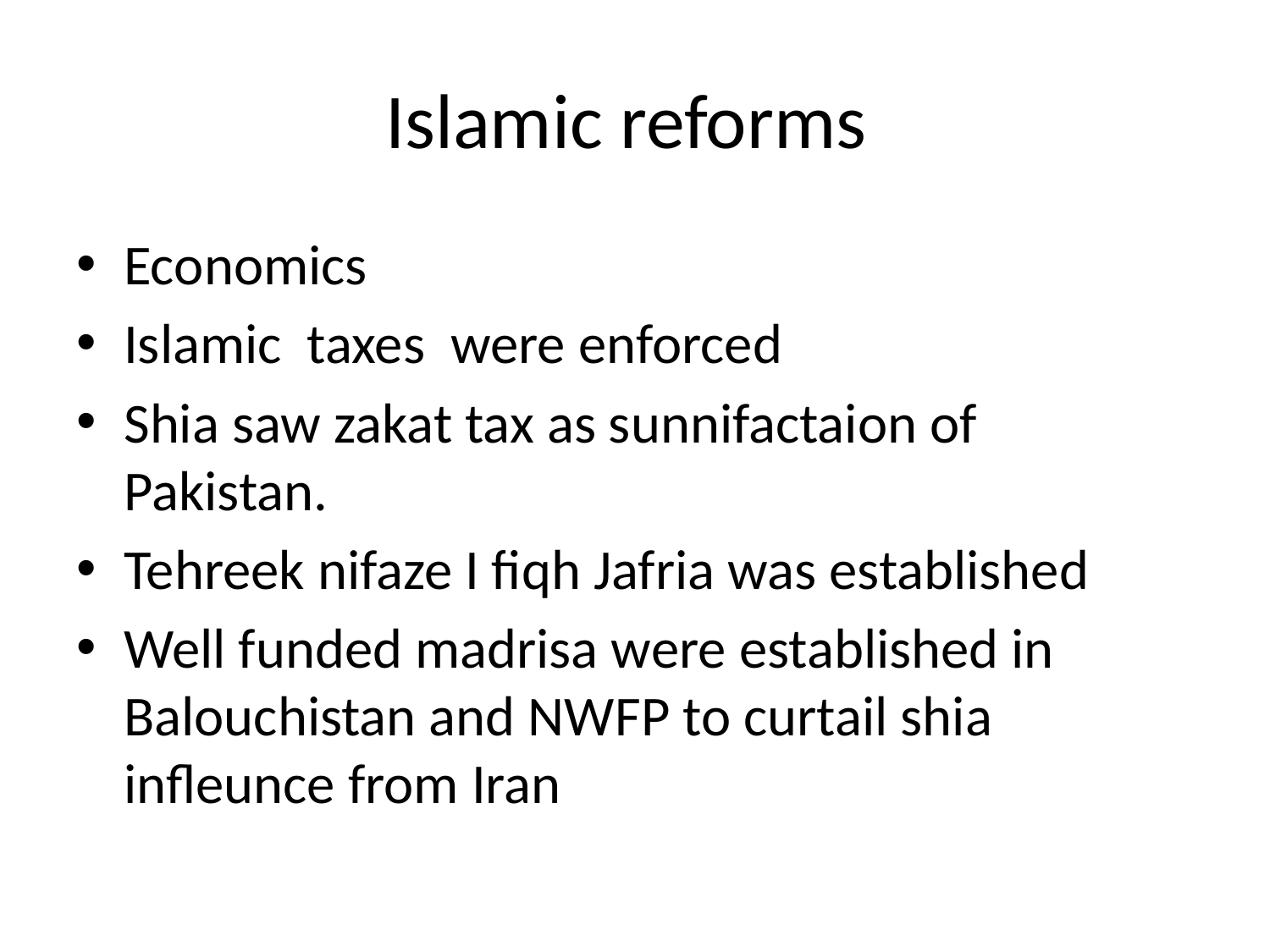

# Islamic reforms
Economics
Islamic  taxes  were enforced
Shia saw zakat tax as sunnifactaion of Pakistan.
Tehreek nifaze I fiqh Jafria was established
Well funded madrisa were established in Balouchistan and NWFP to curtail shia infleunce from Iran